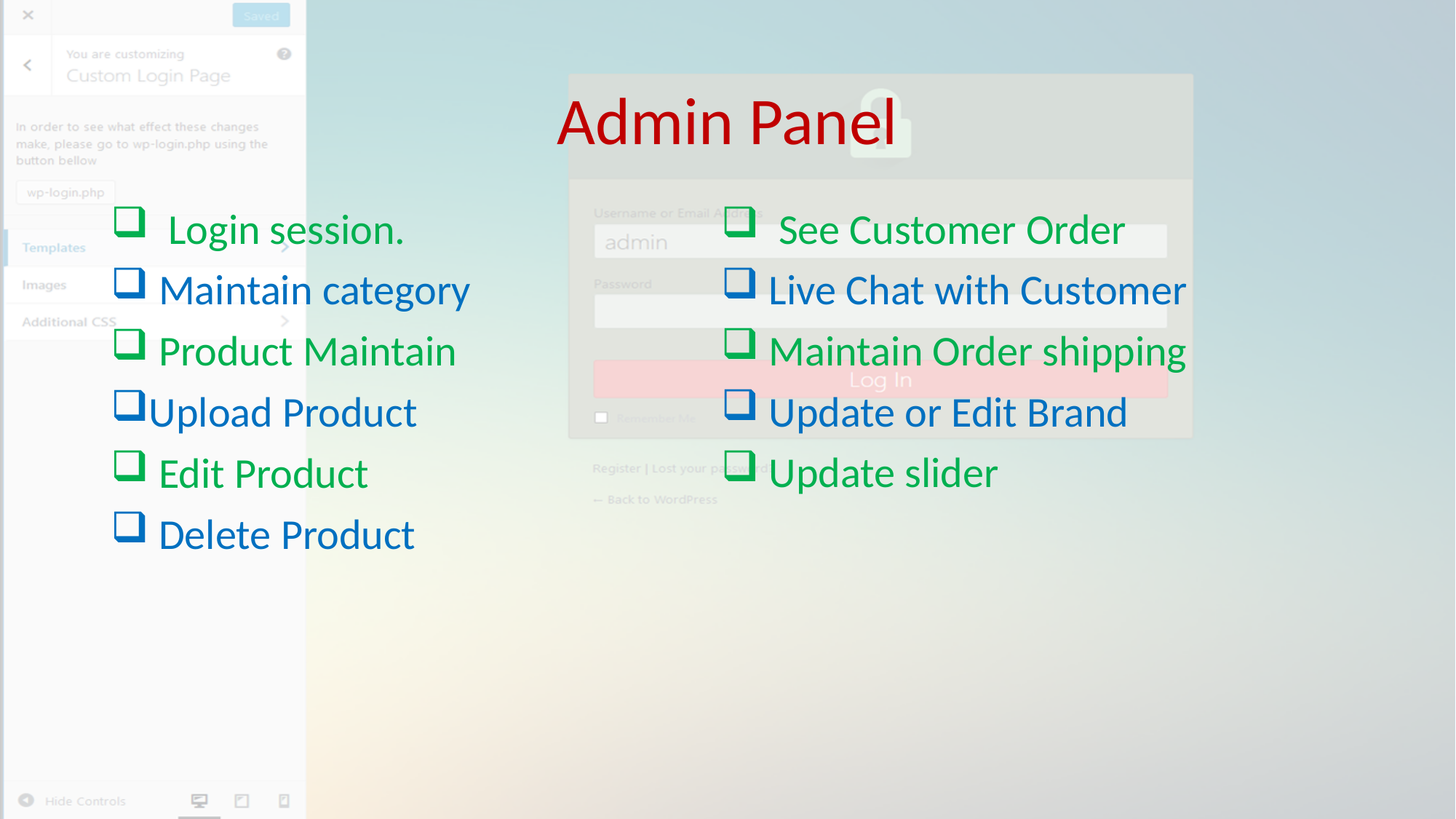

# Admin Panel
  Login session.
 Maintain category
 Product Maintain
Upload Product
 Edit Product
 Delete Product

  See Customer Order
 Live Chat with Customer
 Maintain Order shipping
 Update or Edit Brand
 Update slider